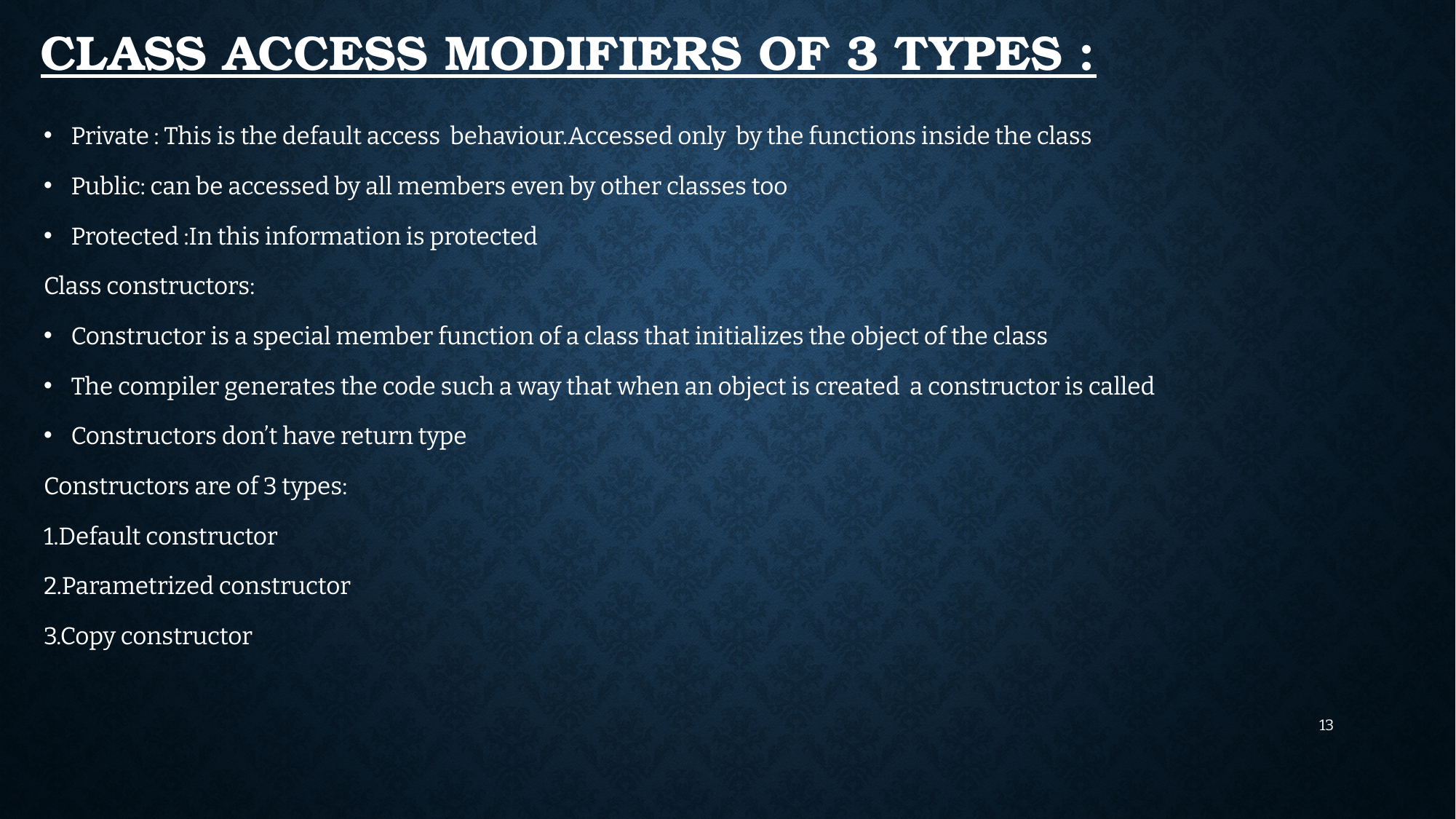

# Class Access modifiers of 3 types :
Private : This is the default access  behaviour.Accessed only  by the functions inside the class
Public: can be accessed by all members even by other classes too
Protected :In this information is protected
Class constructors:
Constructor is a special member function of a class that initializes the object of the class
The compiler generates the code such a way that when an object is created  a constructor is called
Constructors don’t have return type
Constructors are of 3 types:
1.Default constructor
2.Parametrized constructor
3.Copy constructor
13